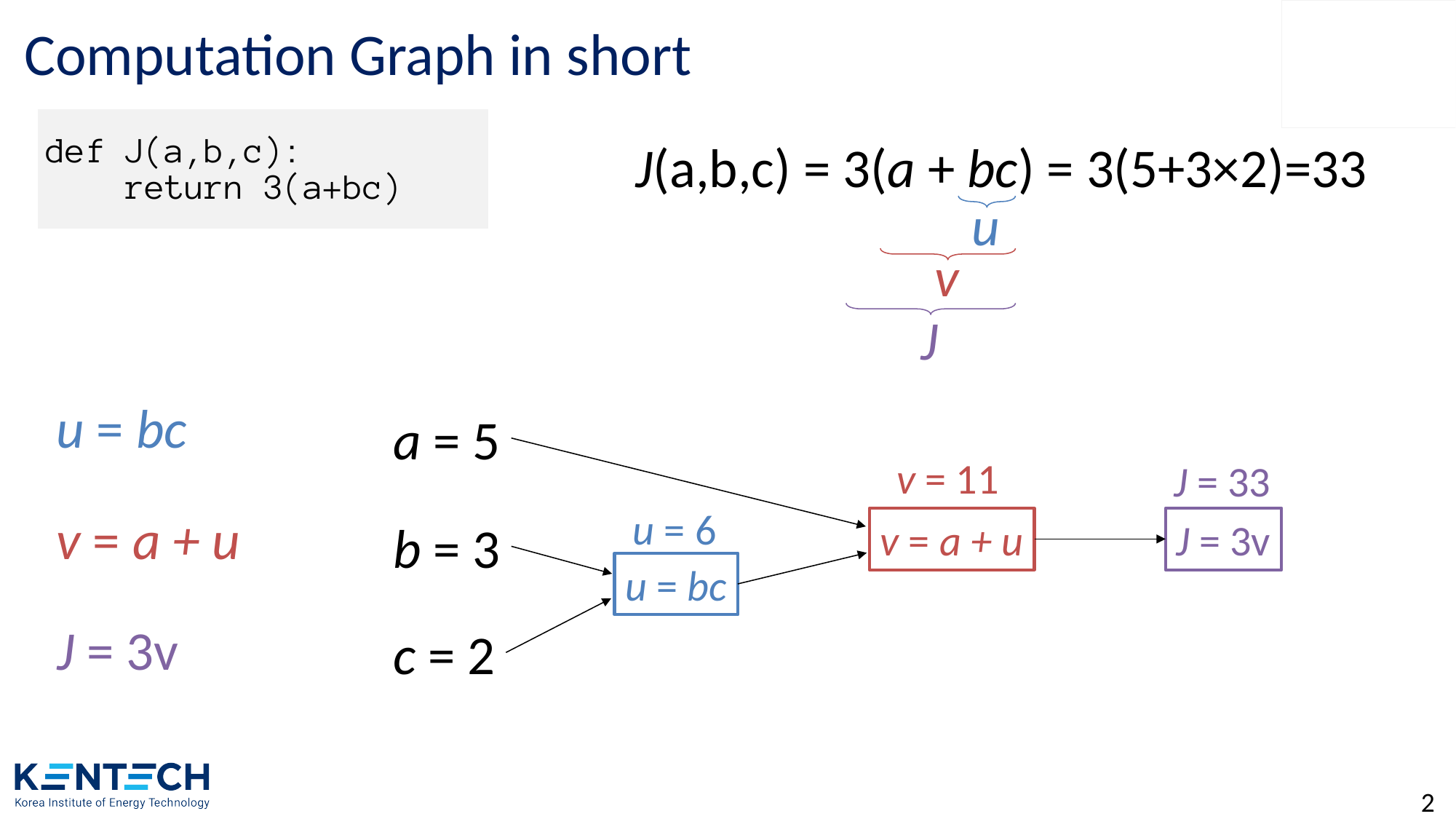

# Computation Graph in short
| def J(a,b,c): return 3(a+bc) |
| --- |
J(a,b,c) = 3(a + bc) = 3(5+3×2)=33

u

v
J
u = bc
a = 5
v = 11
J = 33
u = 6
v = a + u
b = 3
v = a + u
J = 3v
u = bc
J = 3v
c = 2
2